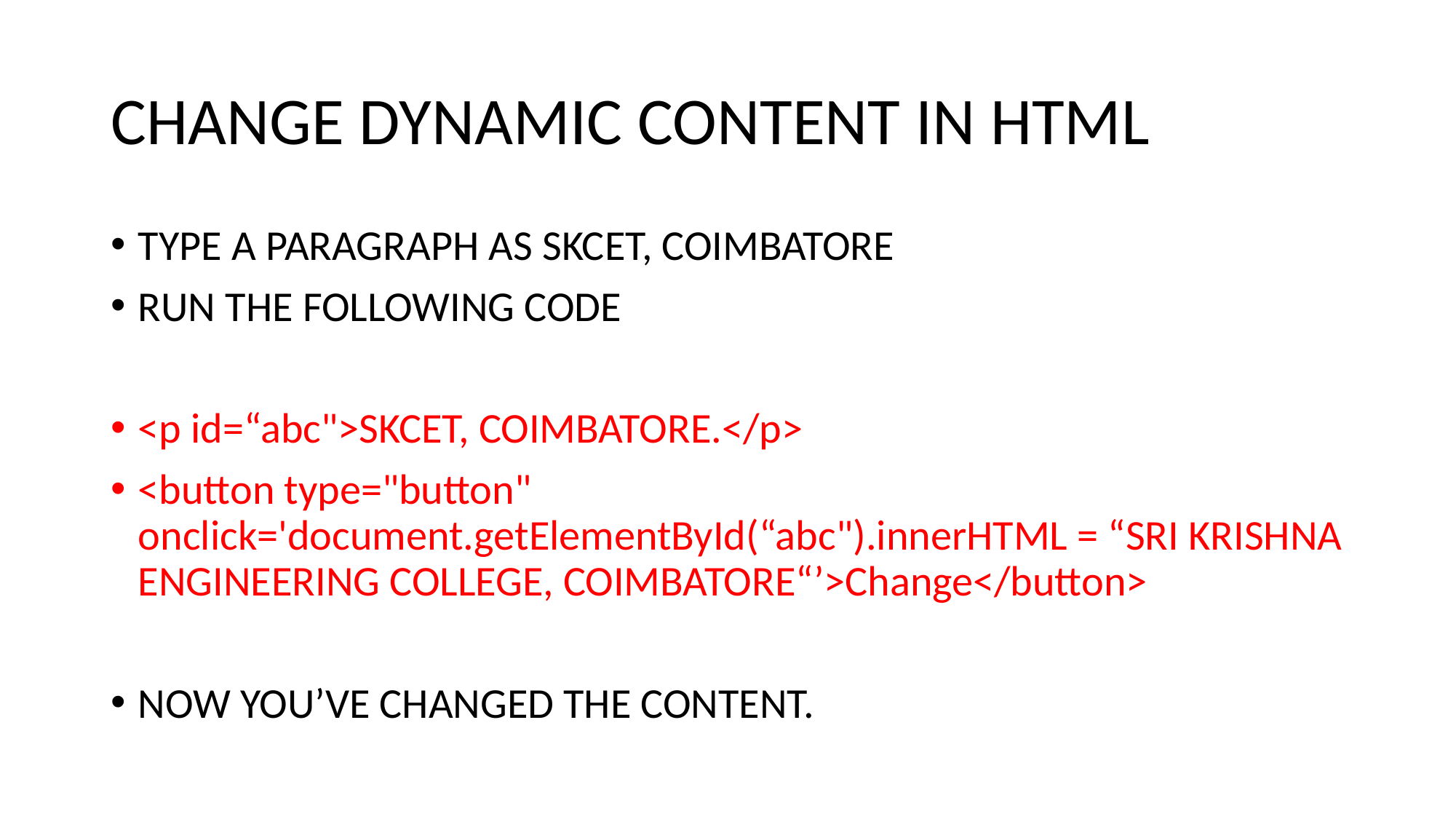

# CHANGE DYNAMIC CONTENT IN HTML
TYPE A PARAGRAPH AS SKCET, COIMBATORE
RUN THE FOLLOWING CODE

<p id=“abc">SKCET, COIMBATORE.</p>
<button type="button" onclick='document.getElementById(“abc").innerHTML = “SRI KRISHNA ENGINEERING COLLEGE, COIMBATORE“’>Change</button>

NOW YOU’VE CHANGED THE CONTENT.